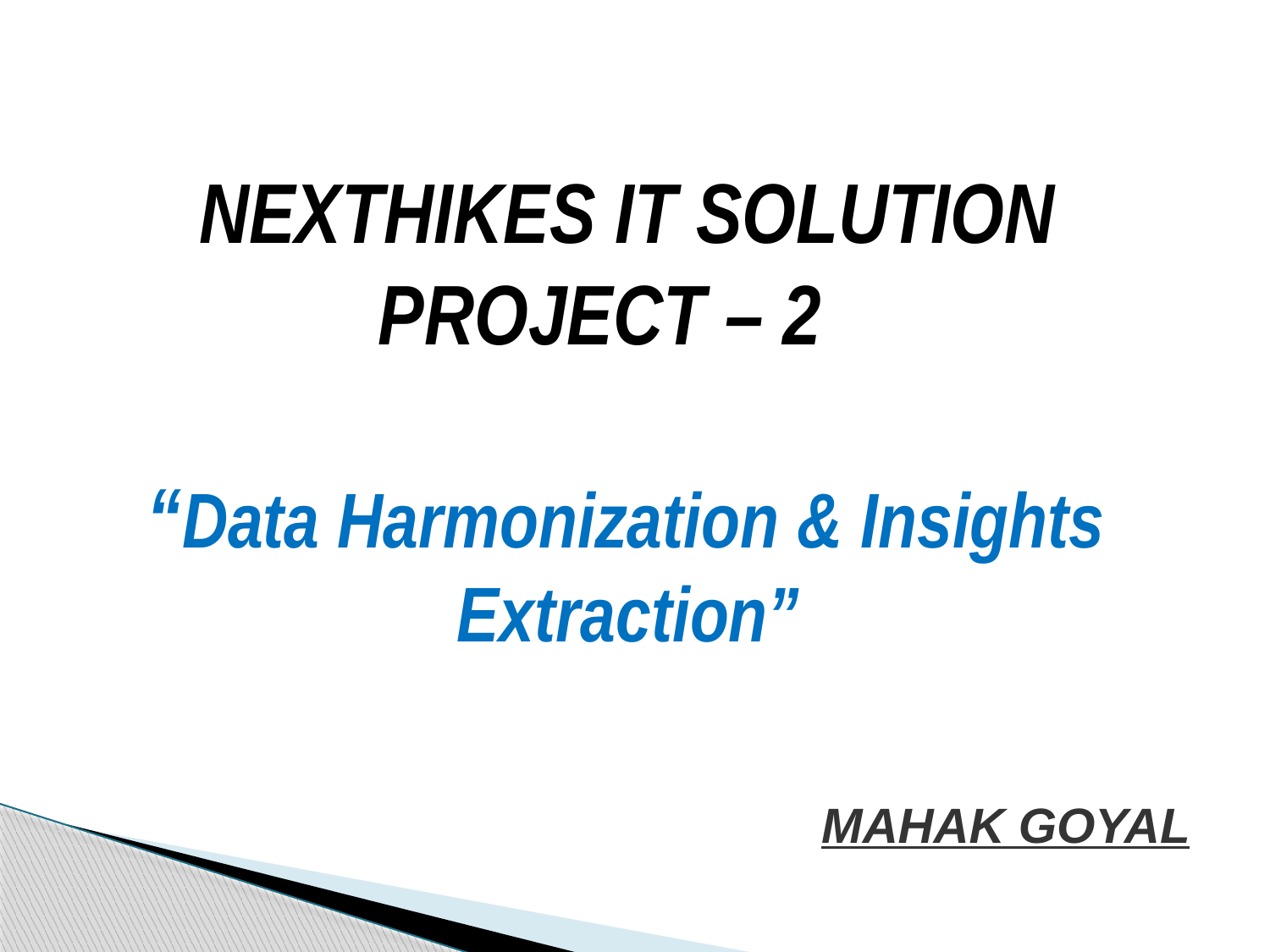

NEXTHIKES IT SOLUTION
                   PROJECT – 2

       “Data Harmonization & Insights
                         Extraction”

                                          MAHAK GOYAL